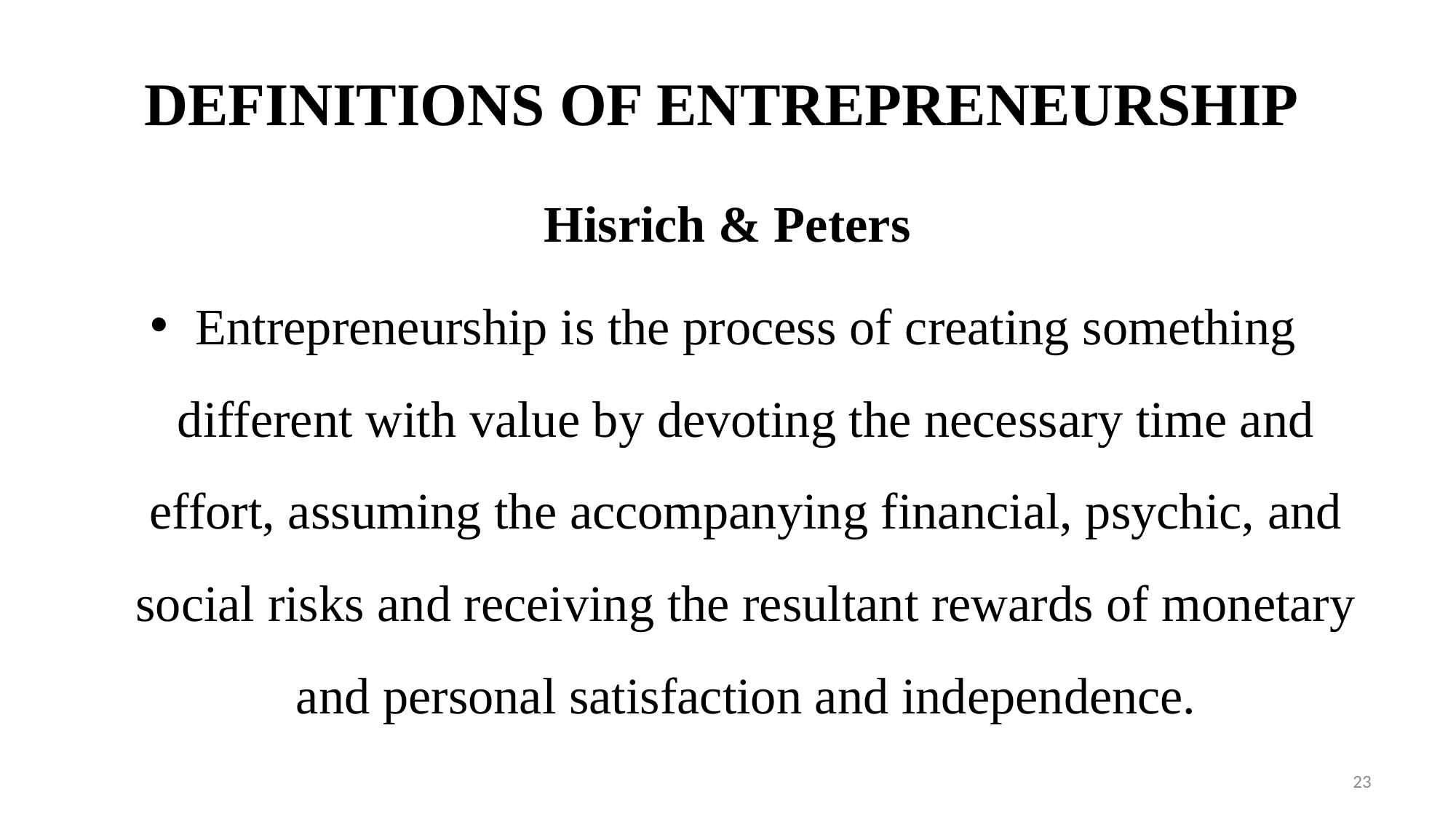

# DEFINITIONS OF ENTREPRENEURSHIP
Hisrich & Peters
Entrepreneurship is the process of creating something different with value by devoting the necessary time and effort, assuming the accompanying financial, psychic, and social risks and receiving the resultant rewards of monetary and personal satisfaction and independence.

23